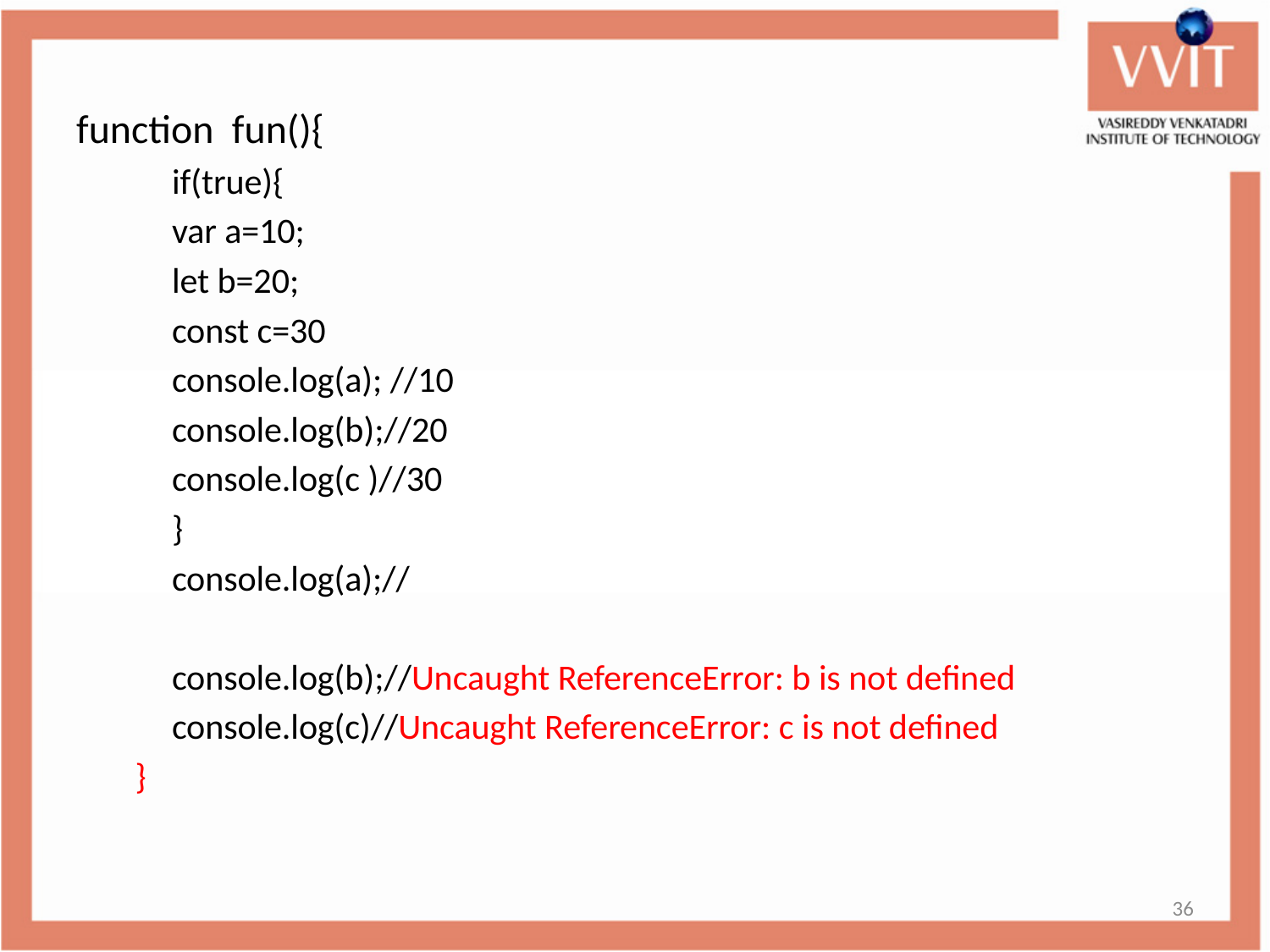

function  fun(){
	if(true){
			var a=10;
			let b=20;
			const c=30
			console.log(a); //10
			console.log(b);//20
			console.log(c )//30
		}
		console.log(a);//

	console.log(b);//Uncaught ReferenceError: b is not defined
		console.log(c)//Uncaught ReferenceError: c is not defined
}

36